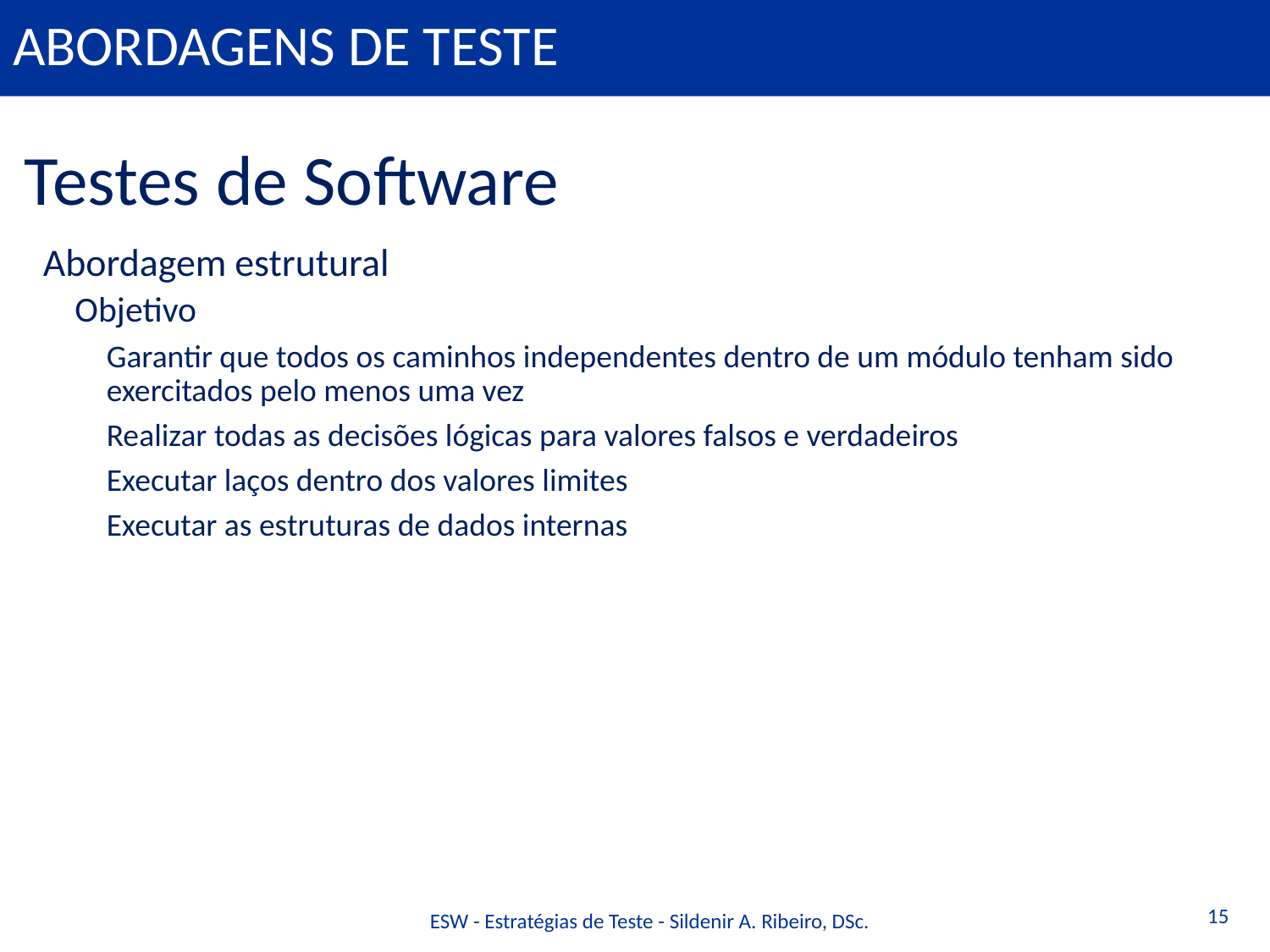

# Abordagens de teste
Testes de Software
Abordagem estrutural
Objetivo
Garantir que todos os caminhos independentes dentro de um módulo tenham sido exercitados pelo menos uma vez
Realizar todas as decisões lógicas para valores falsos e verdadeiros
Executar laços dentro dos valores limites
Executar as estruturas de dados internas
15
ESW - Estratégias de Teste - Sildenir A. Ribeiro, DSc.